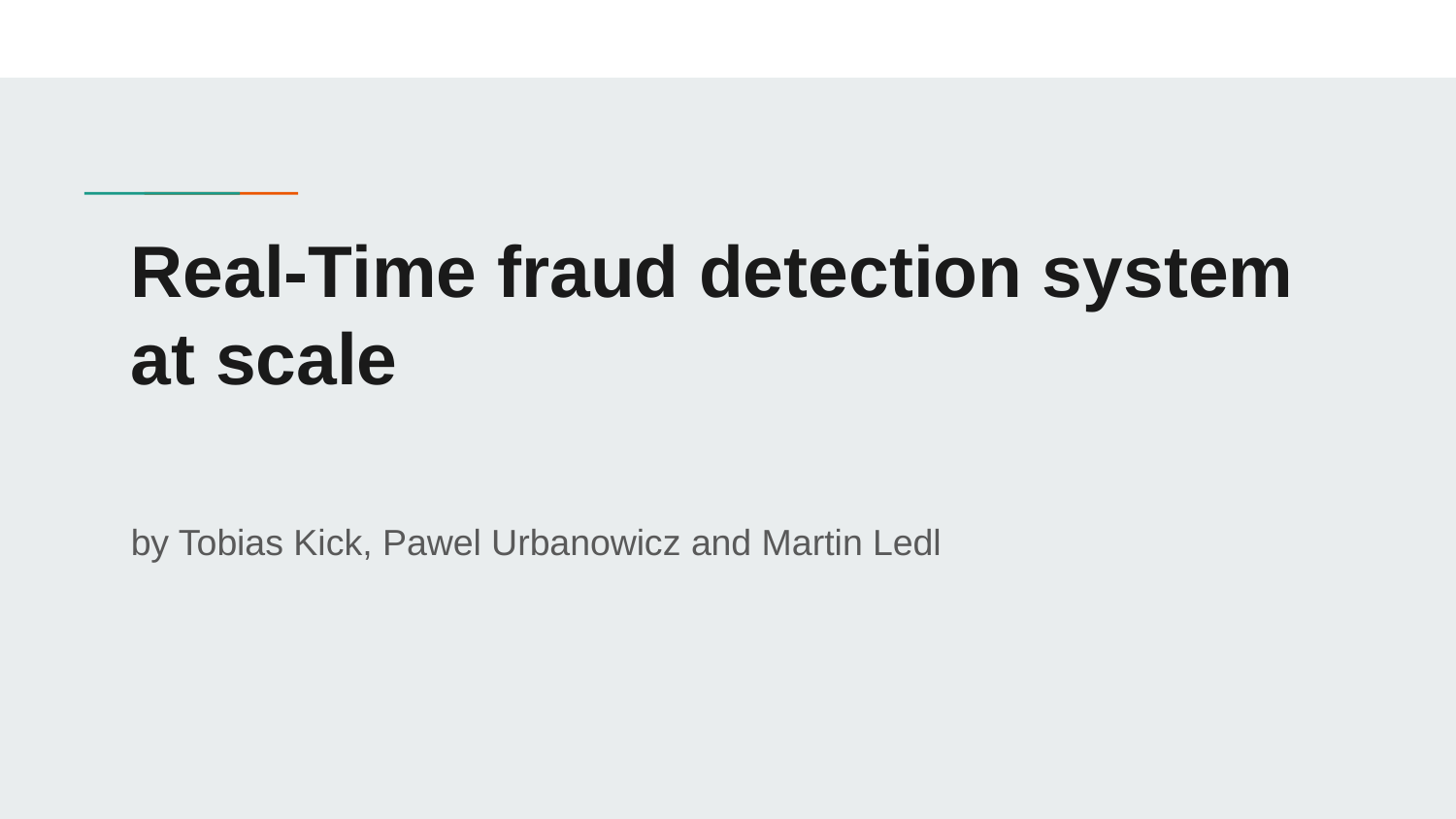

# Real-Time fraud detection system at scale
by Tobias Kick, Pawel Urbanowicz and Martin Ledl